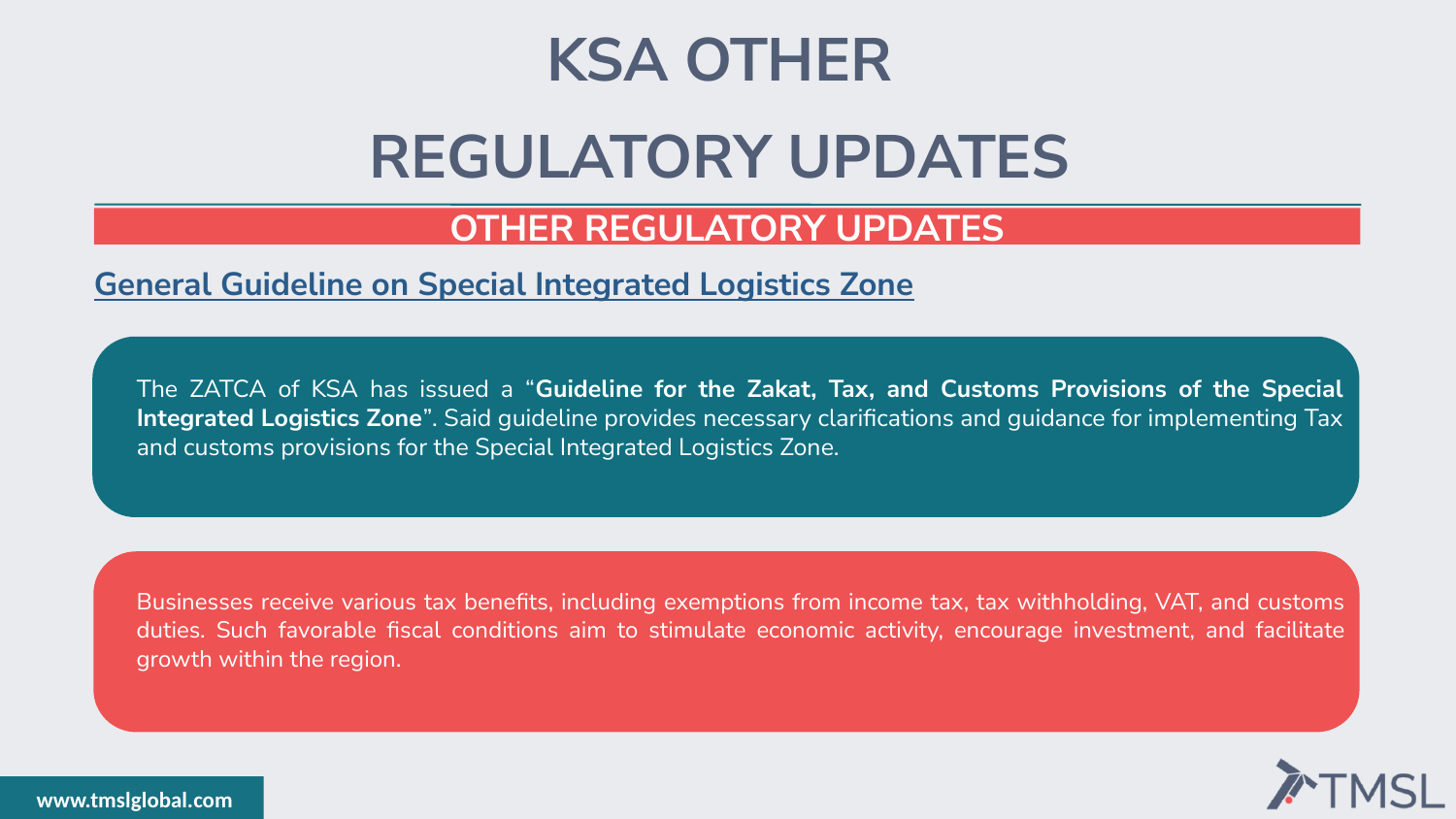

KSA OTHER
REGULATORY UPDATES
OTHER REGULATORY UPDATES
General Guideline on Special Integrated Logistics Zone

The ZATCA of KSA has issued a “Guideline for the Zakat, Tax, and Customs Provisions of the Special Integrated Logistics Zone”. Said guideline provides necessary clarifications and guidance for implementing Tax and customs provisions for the Special Integrated Logistics Zone.

Businesses receive various tax benefits, including exemptions from income tax, tax withholding, VAT, and customs duties. Such favorable fiscal conditions aim to stimulate economic activity, encourage investment, and facilitate growth within the region.